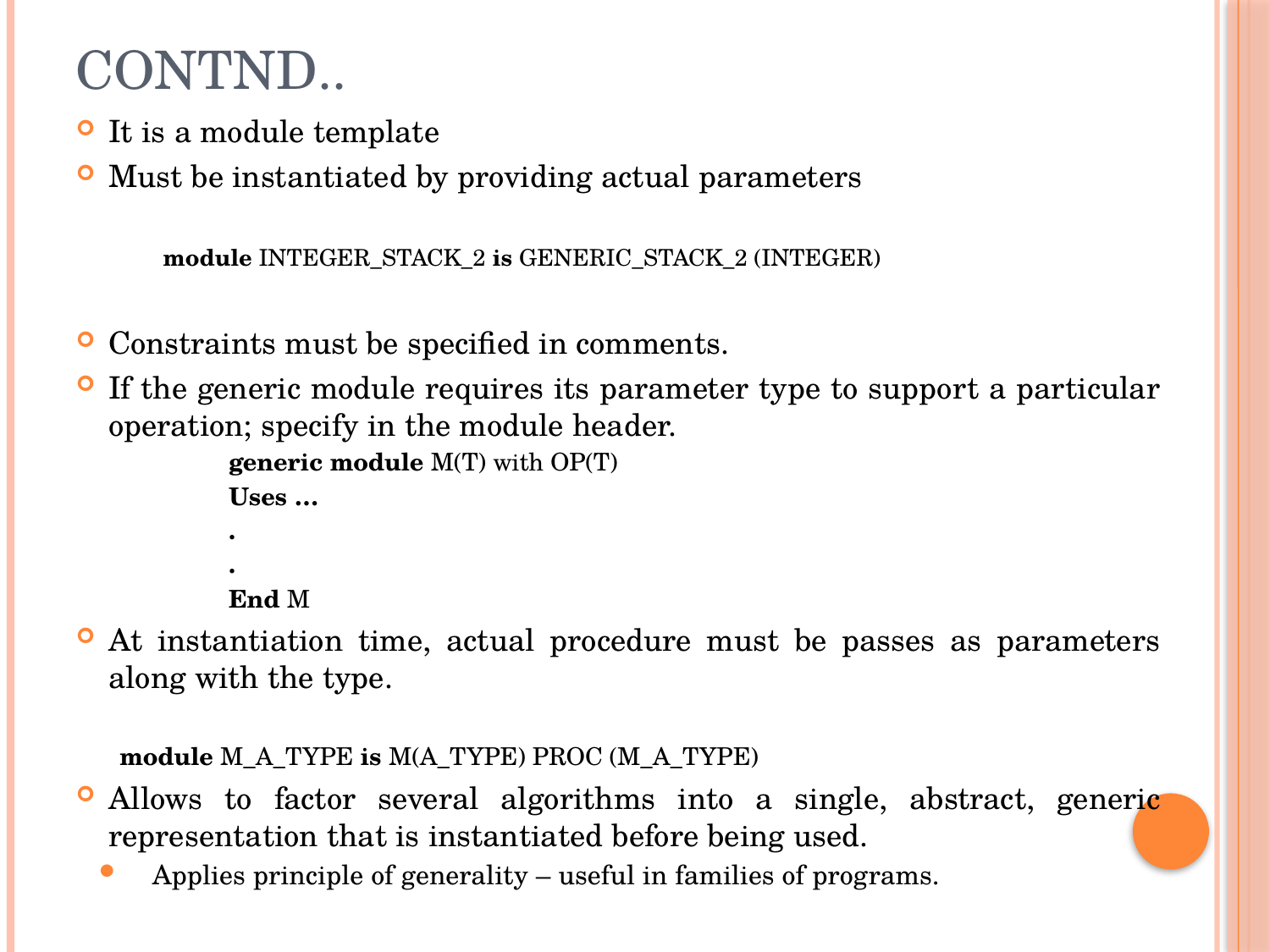

# Contnd..
It is a module template
Must be instantiated by providing actual parameters

module INTEGER_STACK_2 is GENERIC_STACK_2 (INTEGER)

Constraints must be specified in comments.
If the generic module requires its parameter type to support a particular operation; specify in the module header.
generic module M(T) with OP(T)
Uses …
		.
		.
End M
At instantiation time, actual procedure must be passes as parameters along with the type.
	module M_A_TYPE is M(A_TYPE) PROC (M_A_TYPE)
Allows to factor several algorithms into a single, abstract, generic representation that is instantiated before being used.
Applies principle of generality – useful in families of programs.